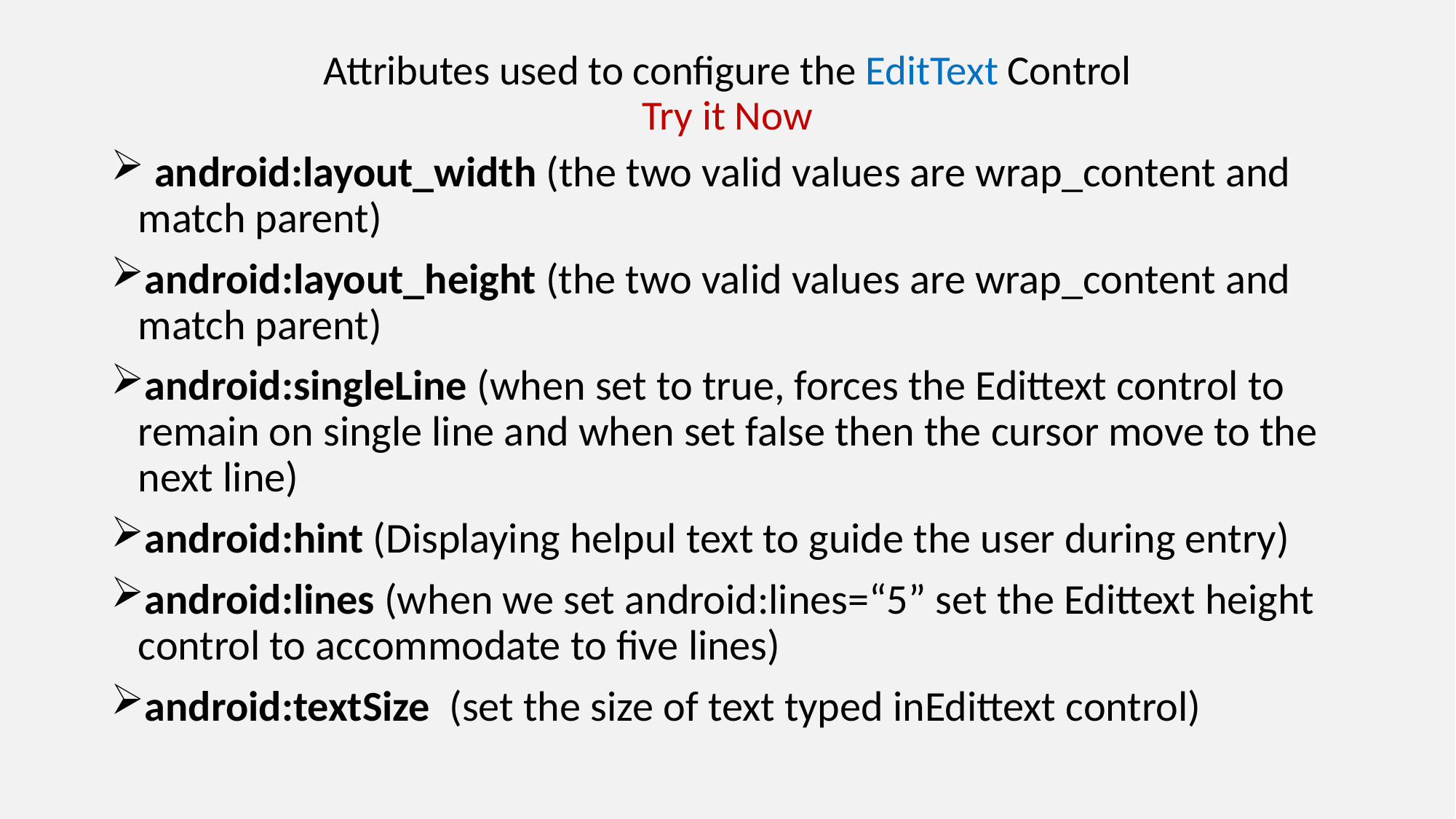

# Attributes used to configure the EditText Control Try it Now
 android:layout_width (the two valid values are wrap_content and match parent)
android:layout_height (the two valid values are wrap_content and match parent)
android:singleLine (when set to true, forces the Edittext control to remain on single line and when set false then the cursor move to the next line)
android:hint (Displaying helpul text to guide the user during entry)
android:lines (when we set android:lines=“5” set the Edittext height control to accommodate to five lines)
android:textSize  (set the size of text typed inEdittext control)